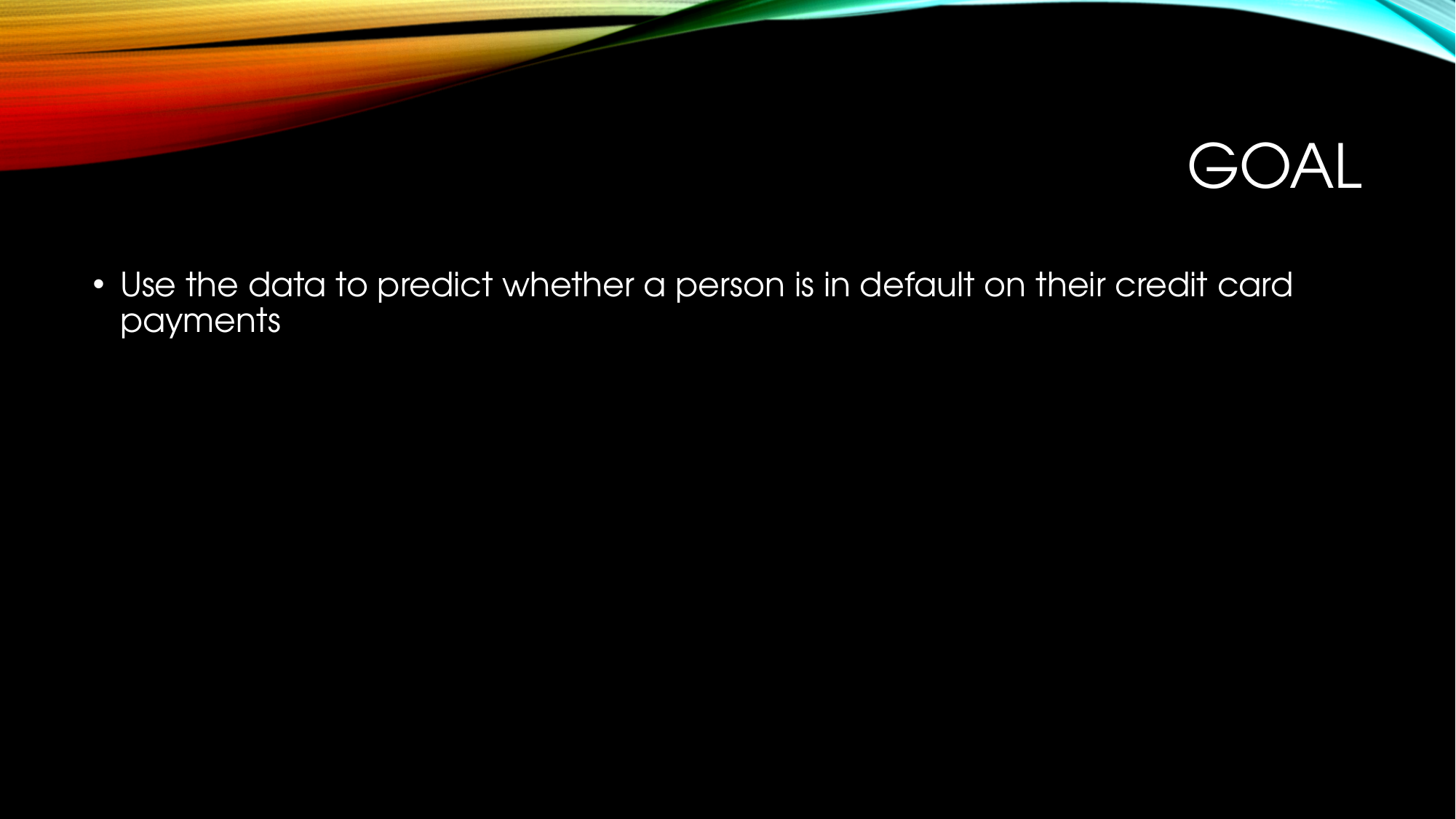

# Goal
Use the data to predict whether a person is in default on their credit card payments